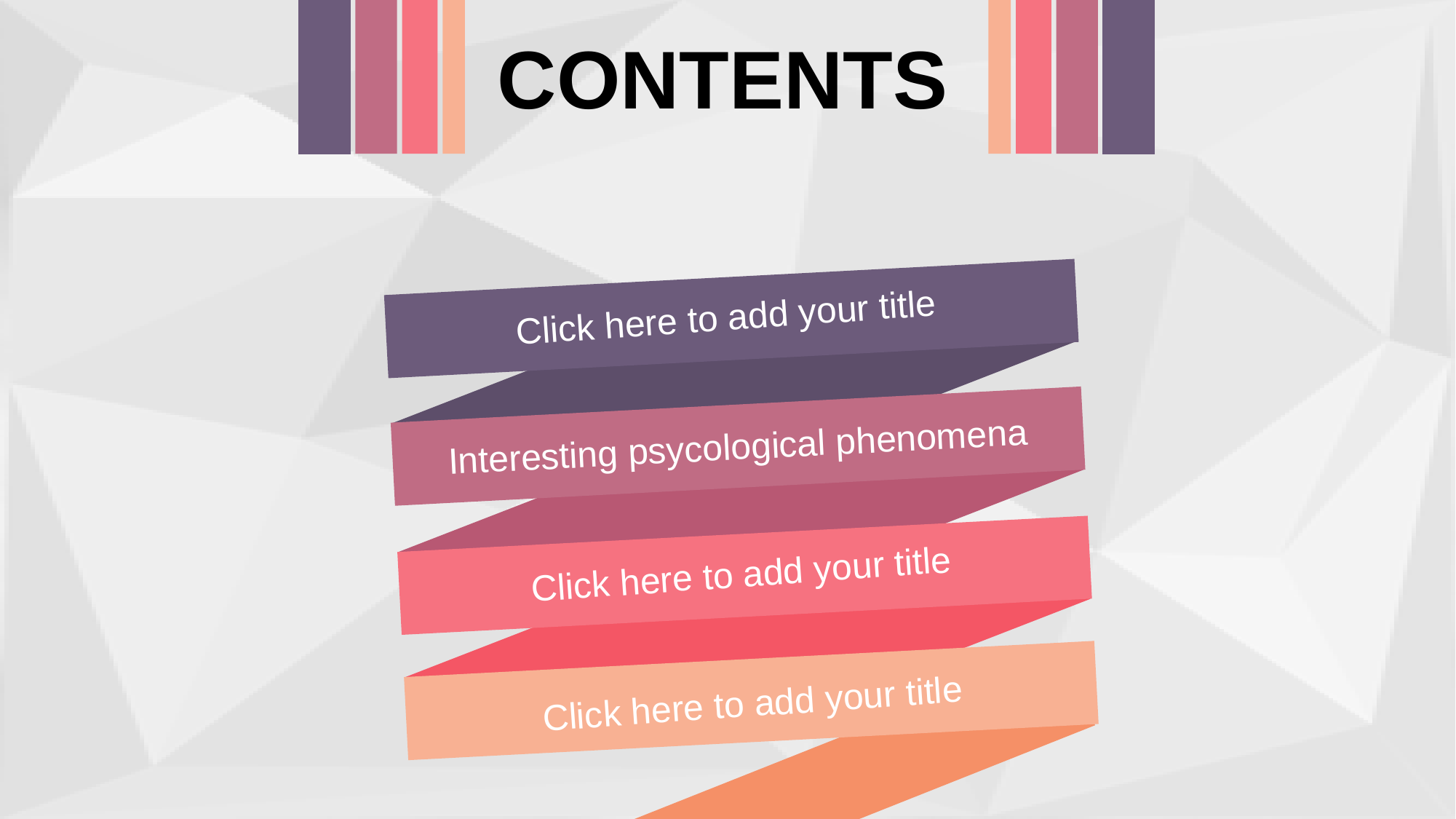

CONTENTS

Click here to add your title

Interesting psycological phenomena

Click here to add your title

Click here to add your title